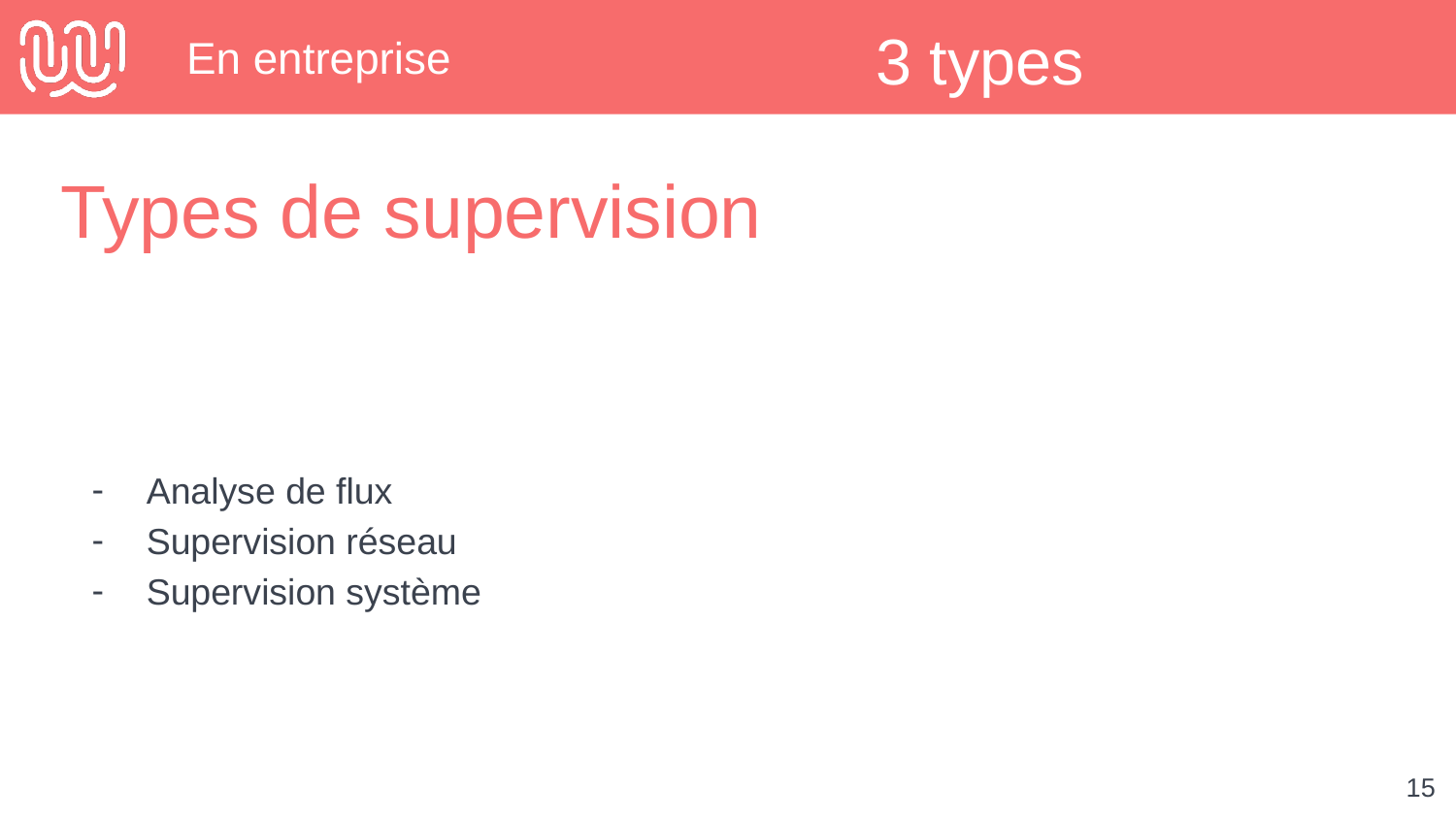

# En entreprise
3 types
Types de supervision
Analyse de flux
Supervision réseau
Supervision système
15